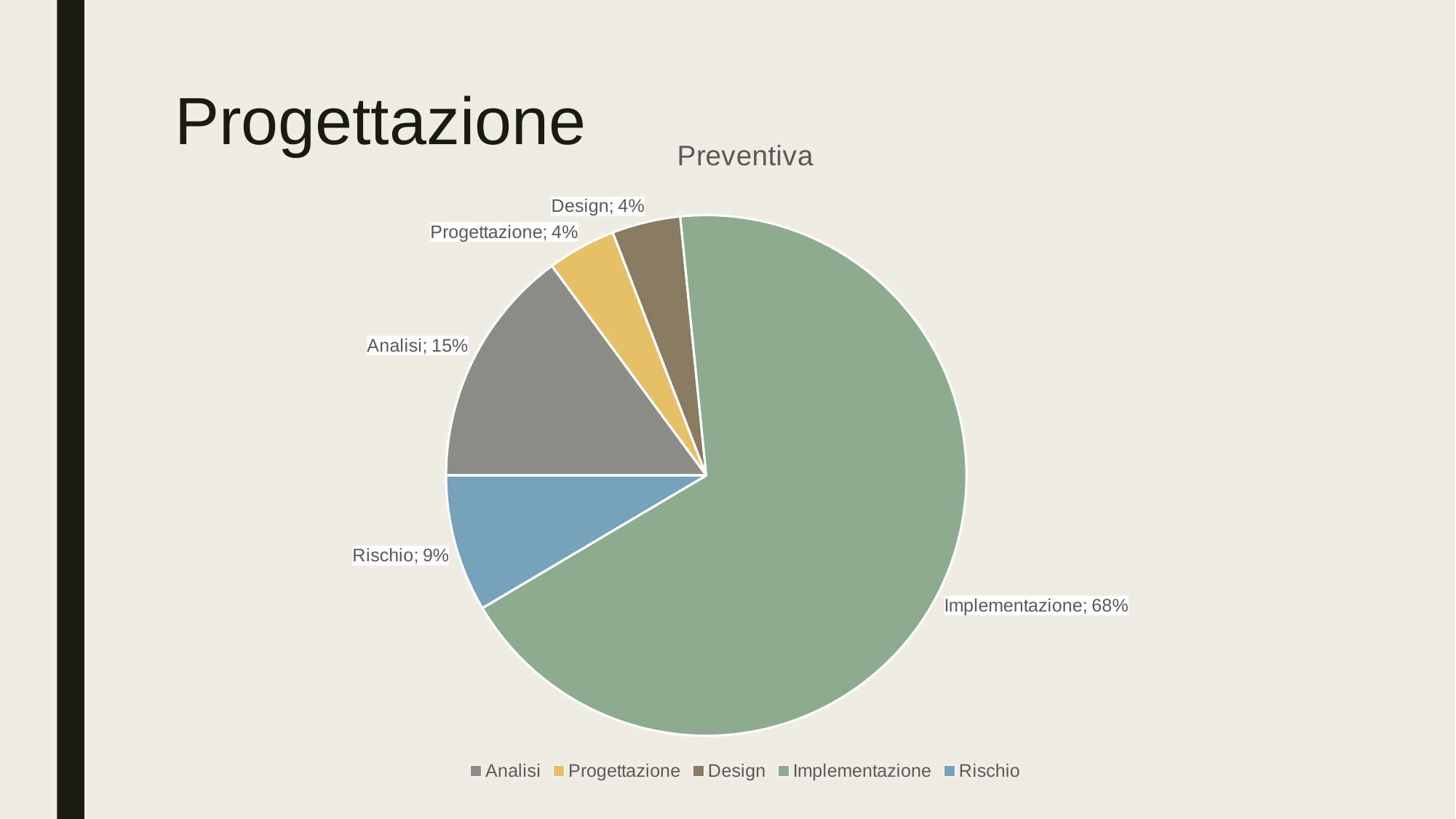

# Progettazione

### Chart:

| Category | Preventiva |
|---|---|
| Analisi | 14.0 |
| Progettazione | 4.0 |
| Design | 4.0 |
| Implementazione | 64.0 |
| Rischio | 8.0 |